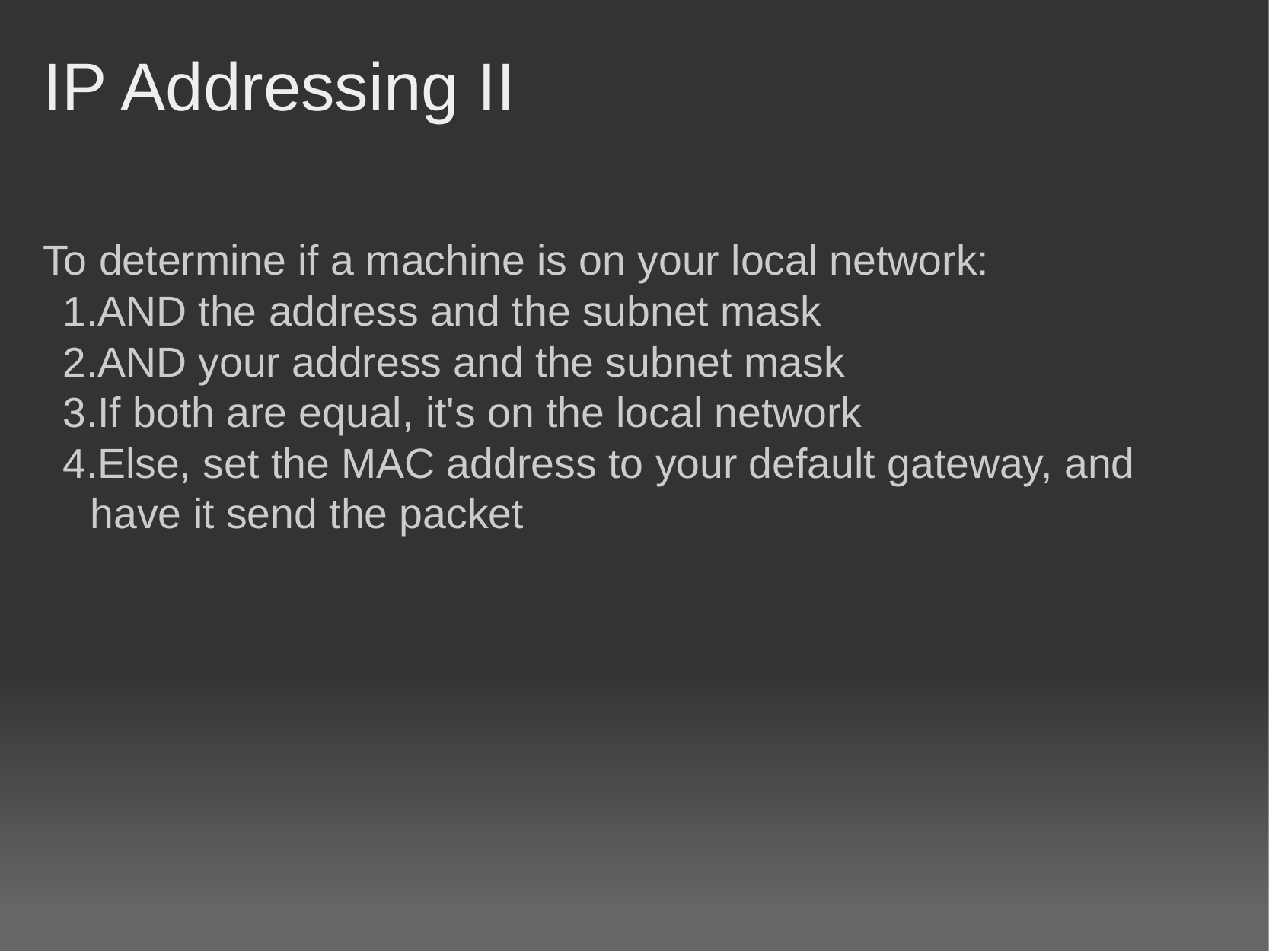

# IP Addressing II
To determine if a machine is on your local network:
AND the address and the subnet mask
AND your address and the subnet mask
If both are equal, it's on the local network
Else, set the MAC address to your default gateway, and have it send the packet